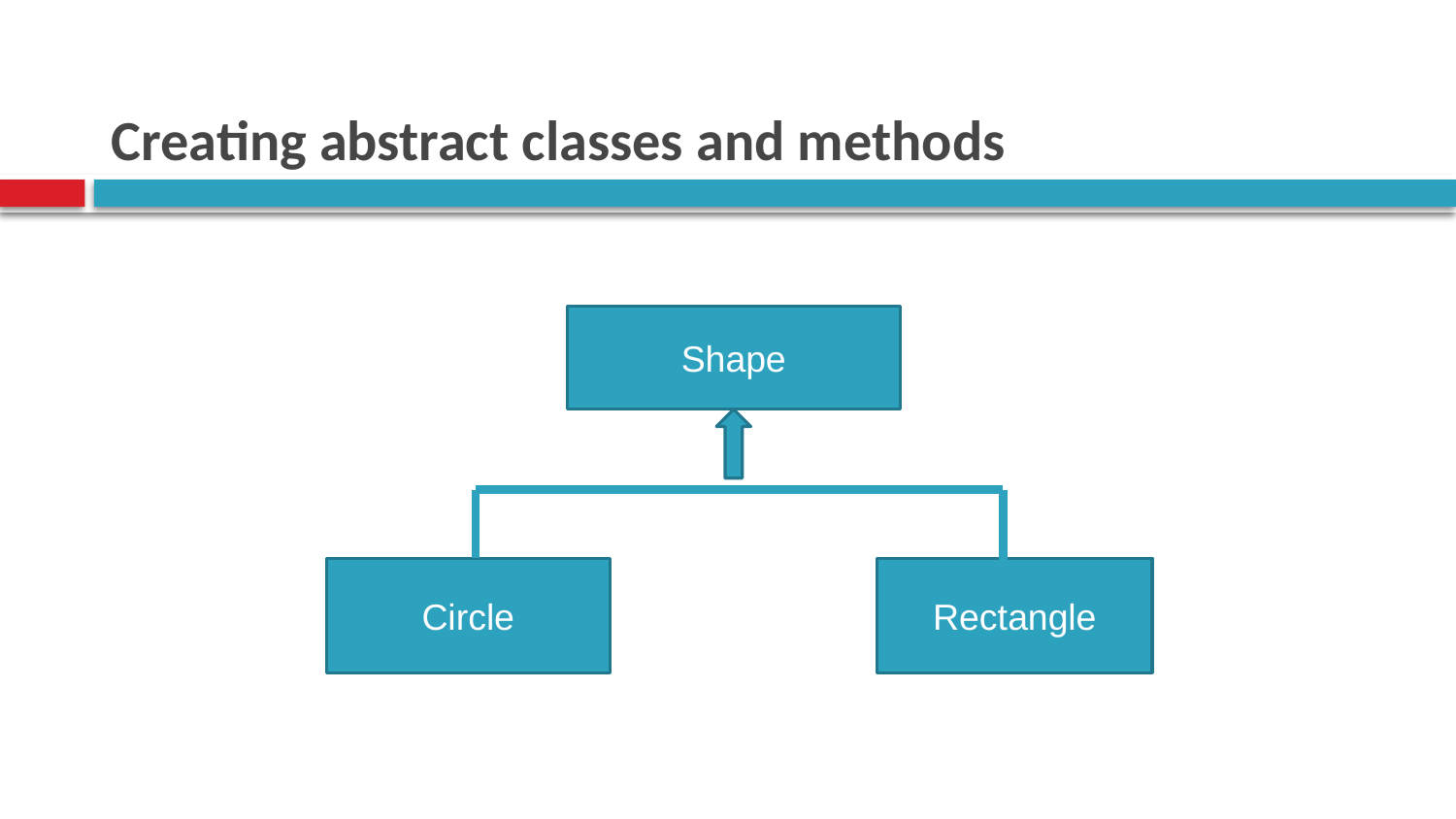

# Creating abstract classes and methods

Shape

Circle
Rectangle